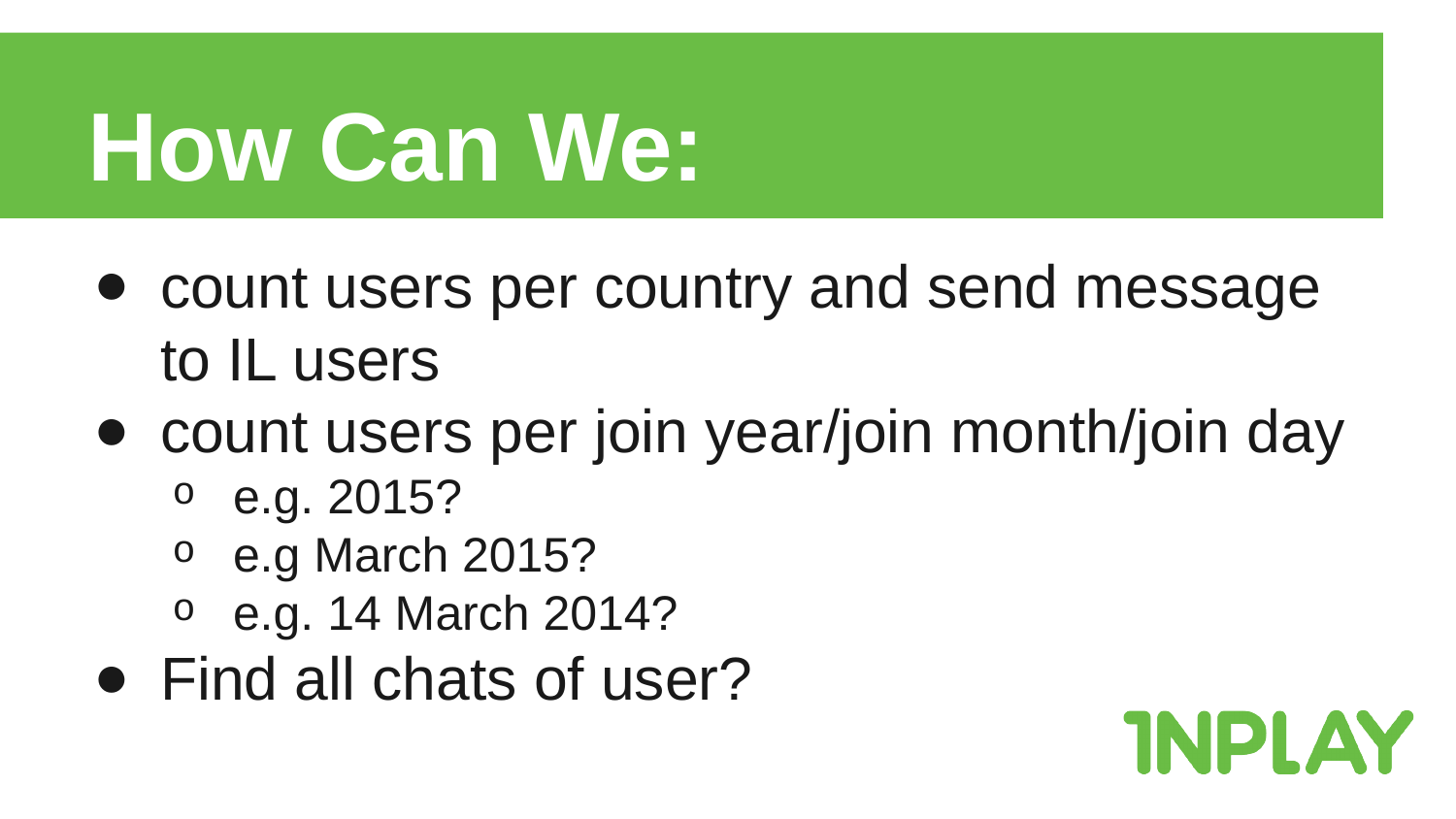

# How Can We:
count users per country and send message to IL users
count users per join year/join month/join day
e.g. 2015?
e.g March 2015?
e.g. 14 March 2014?
Find all chats of user?